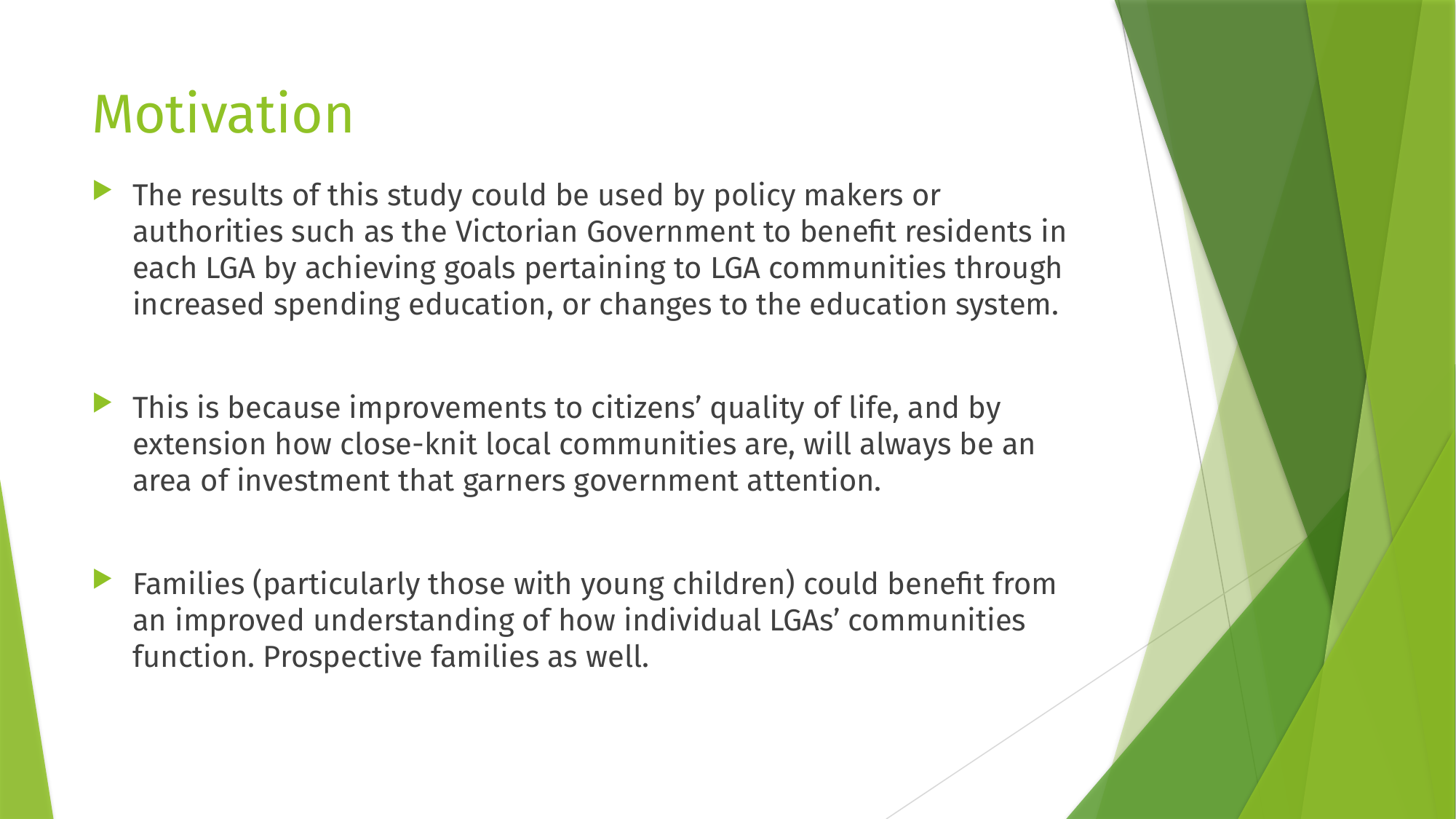

# Motivation
The results of this study could be used by policy makers or authorities such as the Victorian Government to benefit residents in each LGA by achieving goals pertaining to LGA communities through increased spending education, or changes to the education system.

This is because improvements to citizens’ quality of life, and by extension how close-knit local communities are, will always be an area of investment that garners government attention.

Families (particularly those with young children) could benefit from an improved understanding of how individual LGAs’ communities function. Prospective families as well.